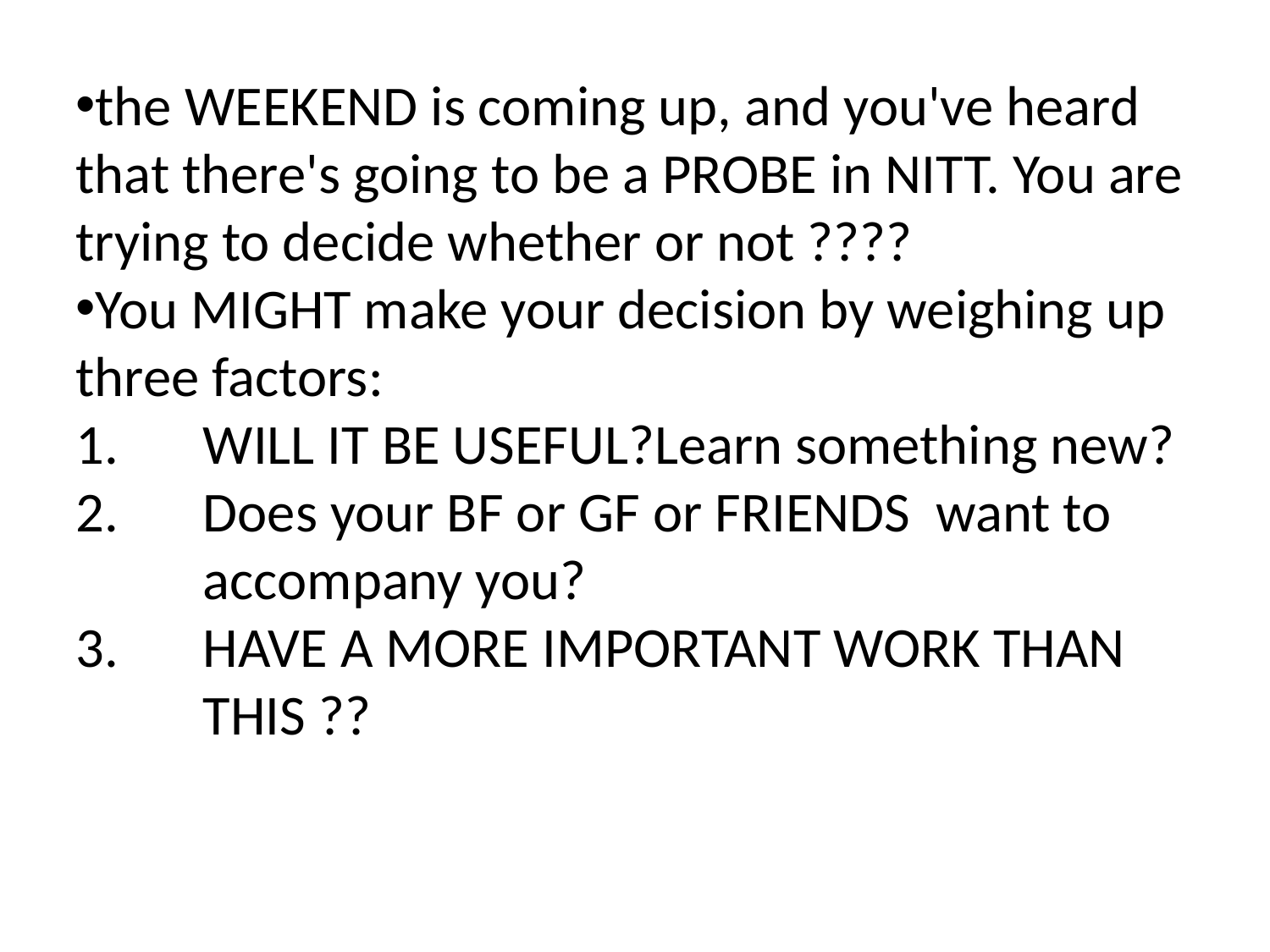

the WEEKEND is coming up, and you've heard that there's going to be a PROBE in NITT. You are trying to decide whether or not ????
You MIGHT make your decision by weighing up three factors:
	WILL IT BE USEFUL?Learn something new?
 	Does your BF or GF or FRIENDS  want to    	accompany you?
 	HAVE A MORE IMPORTANT WORK THAN      	THIS ??